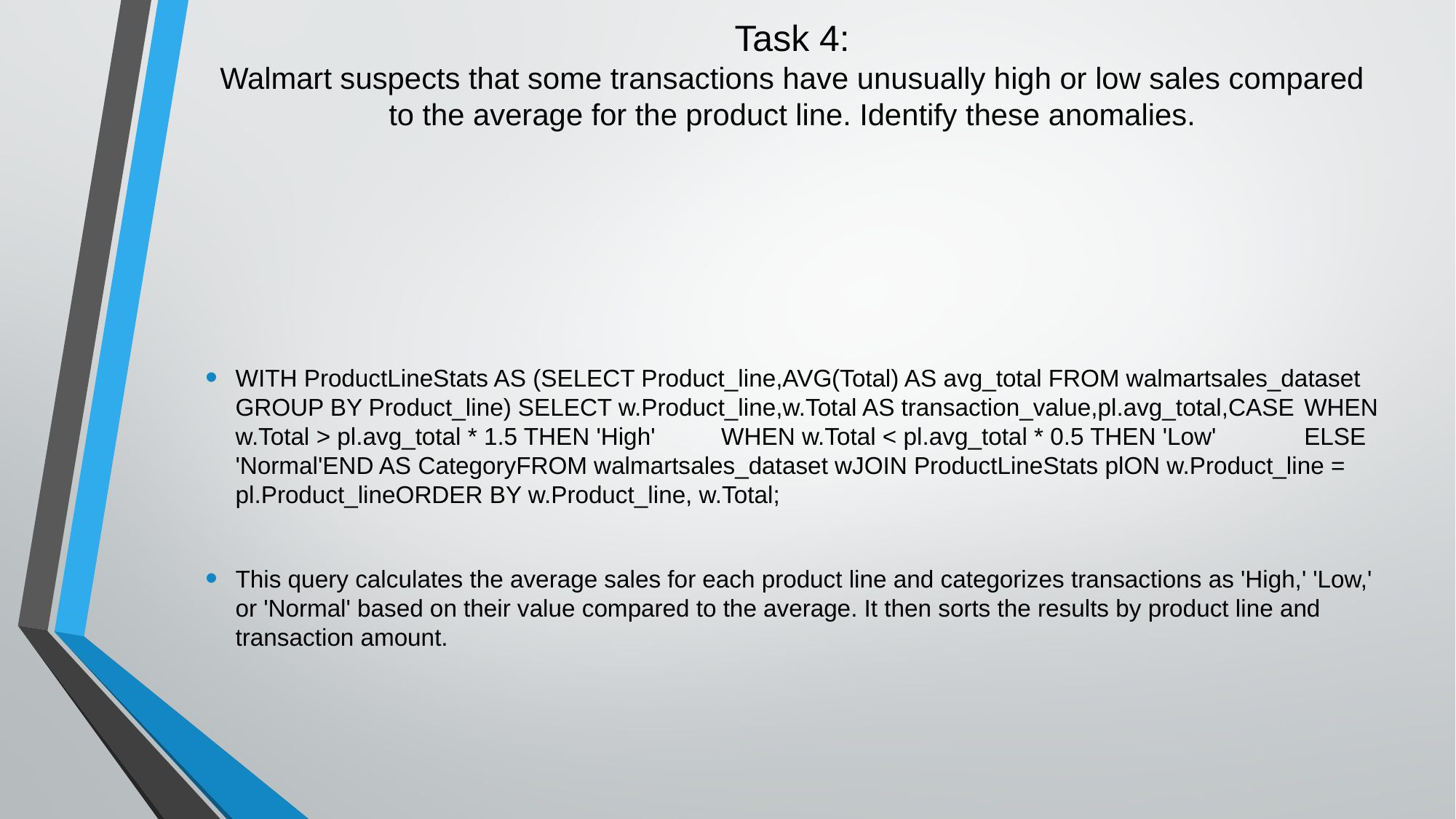

# Task 4: Walmart suspects that some transactions have unusually high or low sales compared to the average for the product line. Identify these anomalies.

WITH ProductLineStats AS (SELECT Product_line,AVG(Total) AS avg_total FROM walmartsales_dataset GROUP BY Product_line) SELECT w.Product_line,w.Total AS transaction_value,pl.avg_total,CASE	WHEN w.Total > pl.avg_total * 1.5 THEN 'High'	WHEN w.Total < pl.avg_total * 0.5 THEN 'Low'	ELSE 'Normal'END AS CategoryFROM walmartsales_dataset wJOIN ProductLineStats plON w.Product_line = pl.Product_lineORDER BY w.Product_line, w.Total;

This query calculates the average sales for each product line and categorizes transactions as 'High,' 'Low,' or 'Normal' based on their value compared to the average. It then sorts the results by product line and transaction amount.